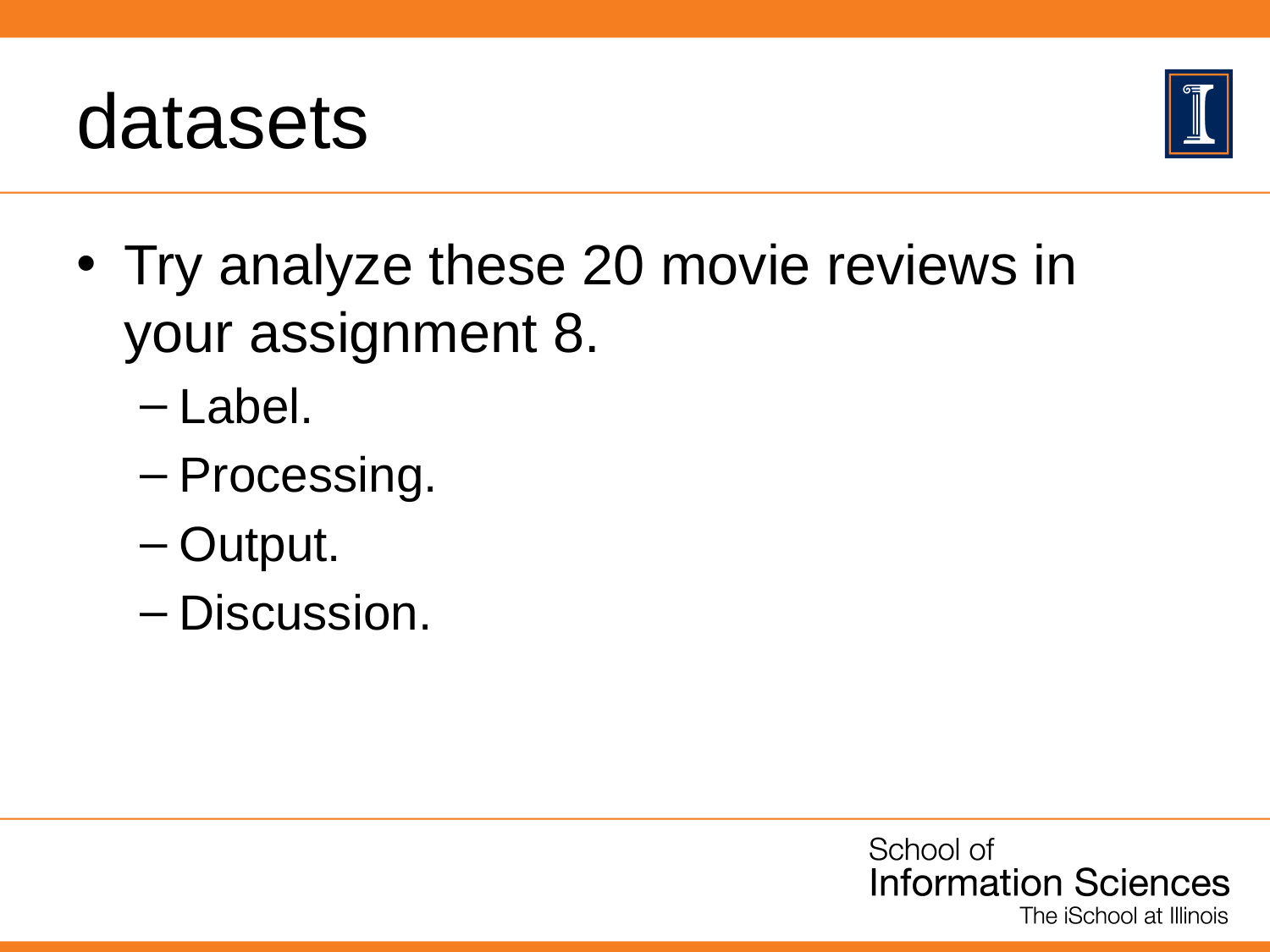

# datasets
Try analyze these 20 movie reviews in your assignment 8.
Label.
Processing.
Output.
Discussion.